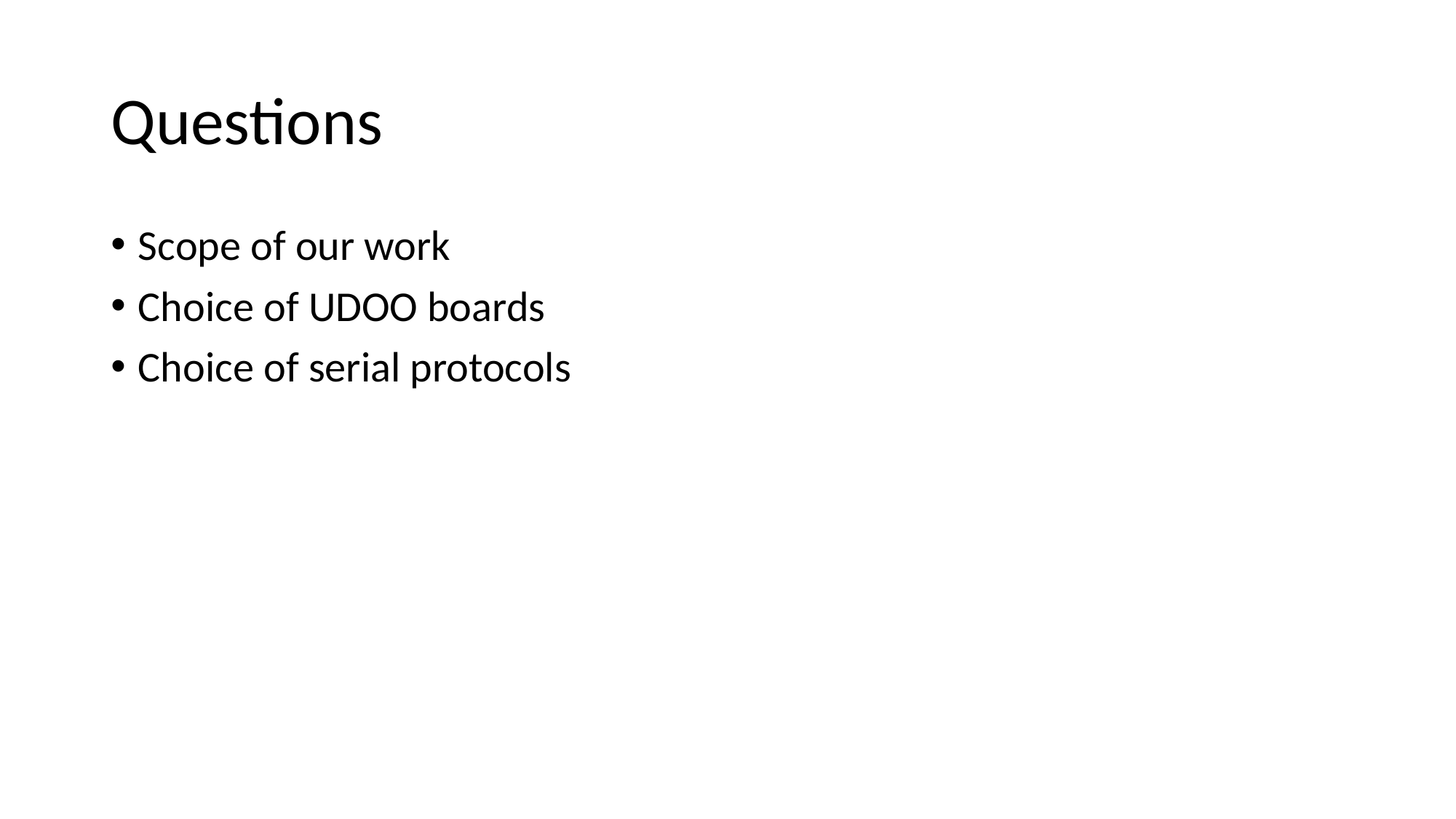

# Questions
Scope of our work
Choice of UDOO boards
Choice of serial protocols